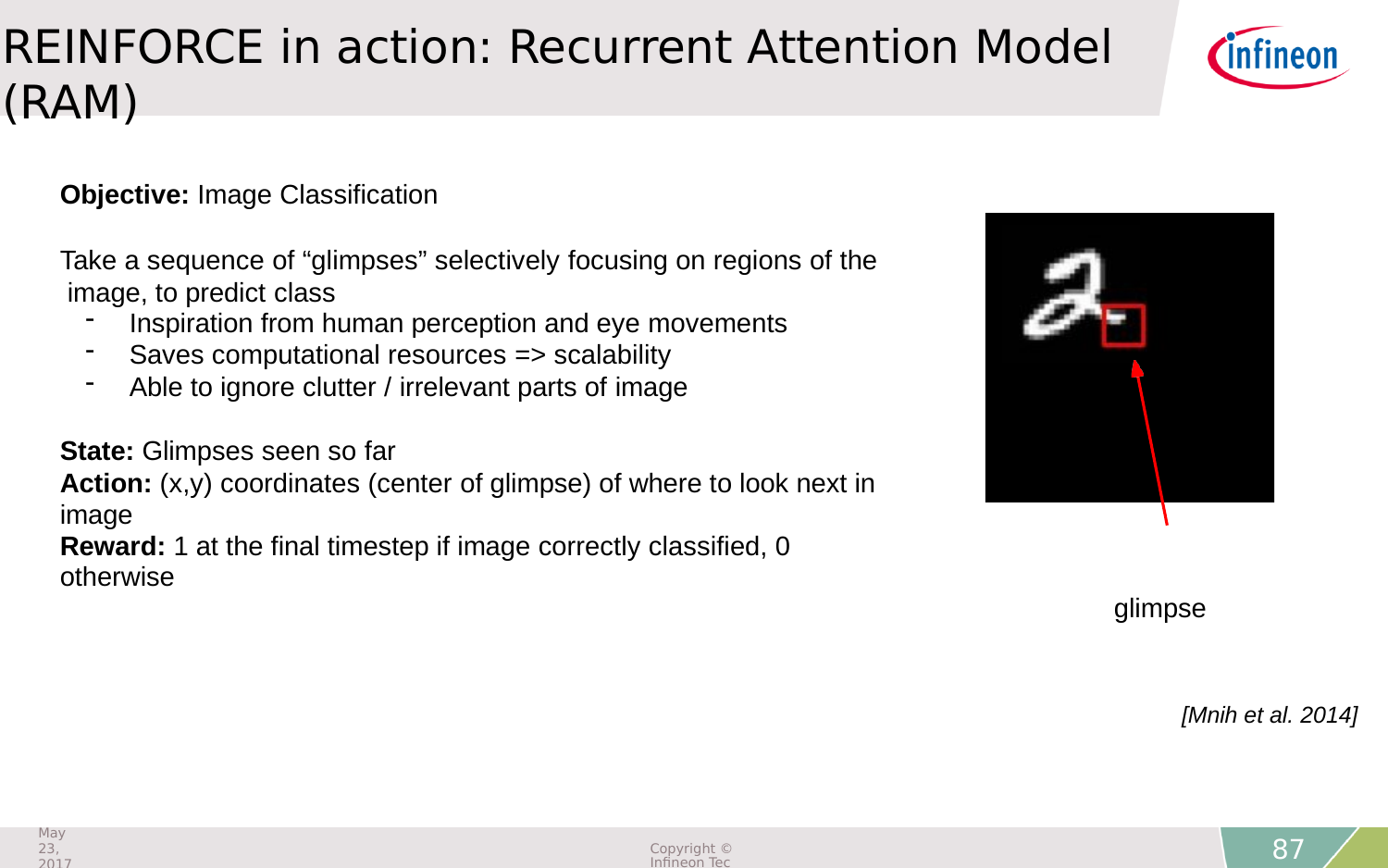

REINFORCE in action: Recurrent Attention Model (RAM)
Objective: Image Classification

Take a sequence of “glimpses” selectively focusing on regions of the  image, to predict class
Inspiration from human perception and eye movements
Saves computational resources => scalability
Able to ignore clutter / irrelevant parts of image

State: Glimpses seen so far
Action: (x,y) coordinates (center of glimpse) of where to look next in image
Reward: 1 at the final timestep if image correctly classified, 0 otherwise
glimpse

[Mnih et al. 2014]
Lecture 14 -
May 23, 2017
Copyright © Infineon Technologies AG 2018. All rights reserved.
87